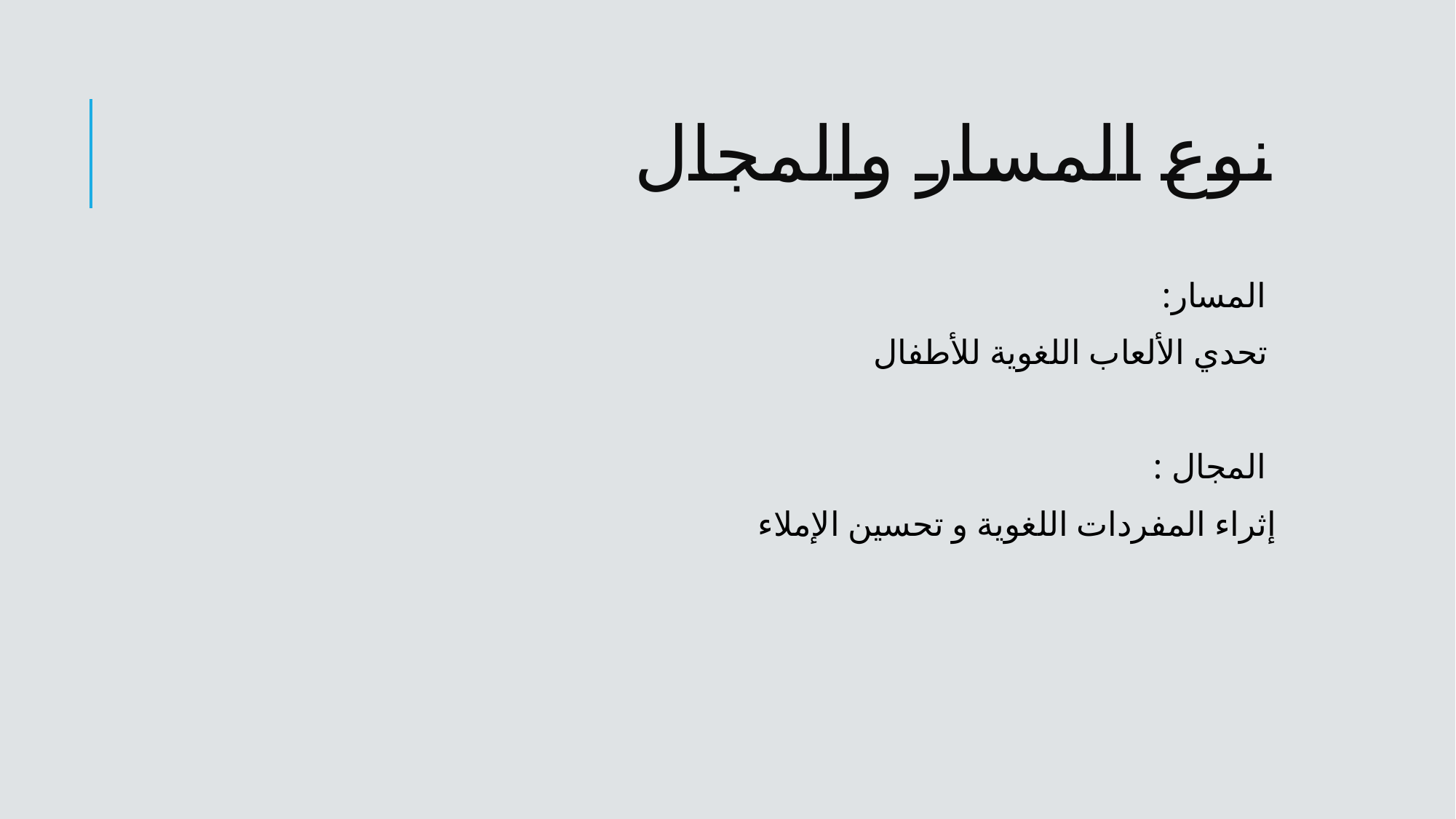

# نوع المسار والمجال
المسار:
 تحدي الألعاب اللغوية للأطفال

المجال :
إثراء المفردات اللغوية و تحسين الإملاء